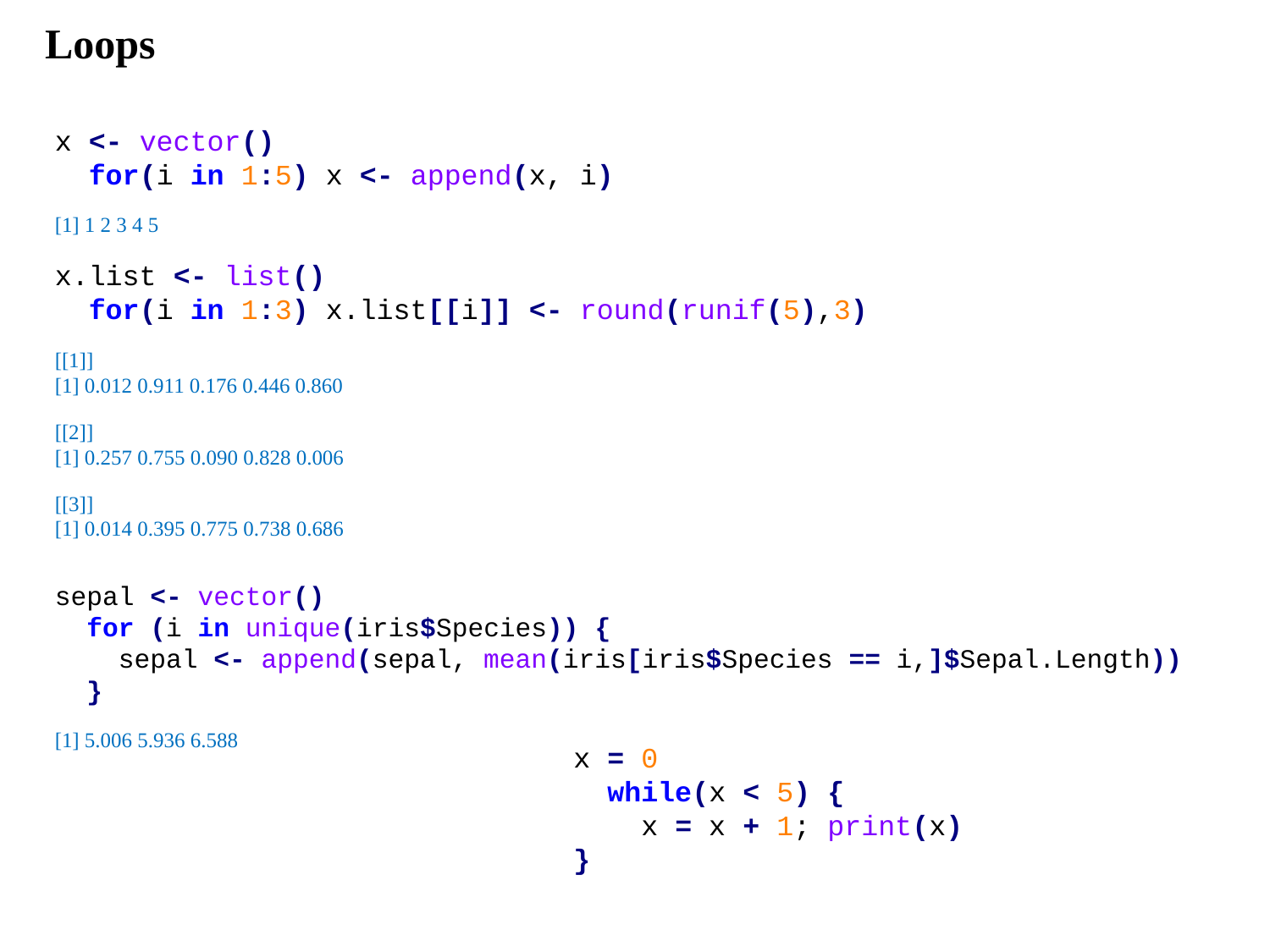

Loops
x <- vector()
  for(i in 1:5) x <- append(x, i)

[1] 1 2 3 4 5

x.list <- list()
  for(i in 1:3) x.list[[i]] <- round(runif(5),3)

[[1]]
[1] 0.012 0.911 0.176 0.446 0.860

[[2]]
[1] 0.257 0.755 0.090 0.828 0.006

[[3]]
[1] 0.014 0.395 0.775 0.738 0.686

sepal <- vector()
  for (i in unique(iris$Species)) {
    sepal <- append(sepal, mean(iris[iris$Species == i,]$Sepal.Length))
  }

[1] 5.006 5.936 6.588
x = 0
  while(x < 5) {
    x = x + 1; print(x)
}